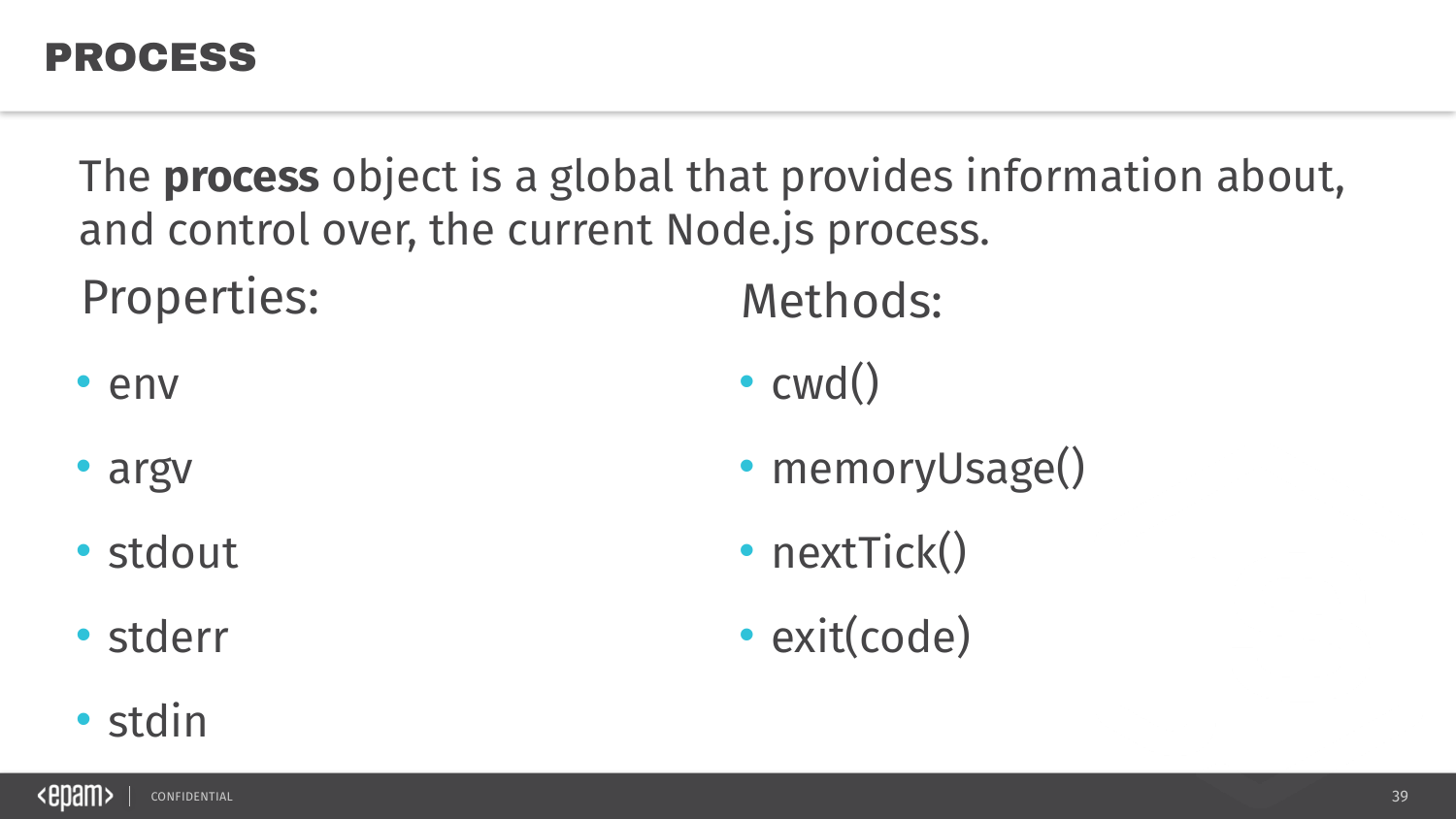

PROCESS
The process object is a global that provides information about, and control over, the current Node.js process.
Properties:
Methods:
 env
 argv
 stdout
 stderr
 stdin
 cwd()
 memoryUsage()
 nextTick()
 exit(code)